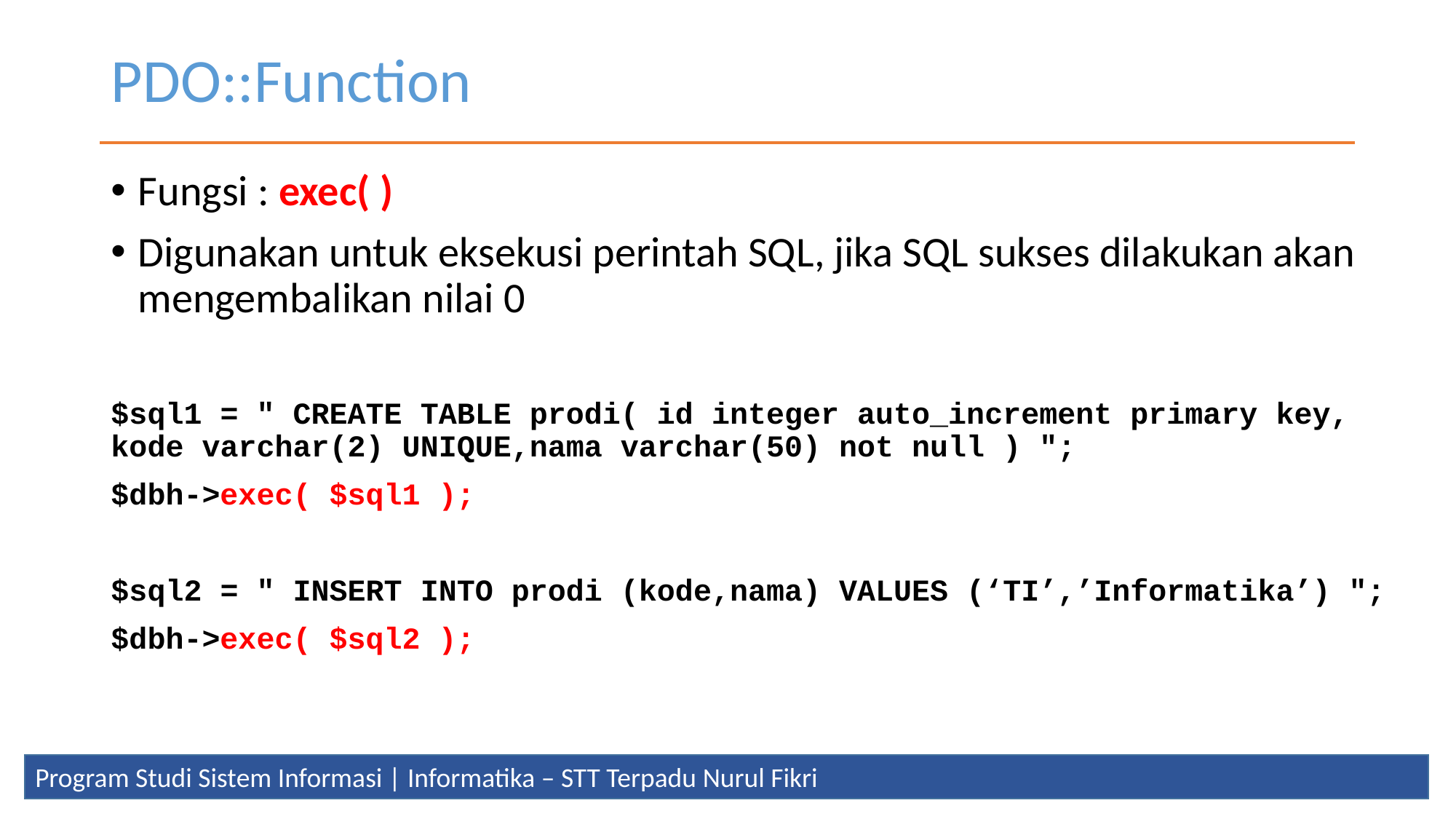

# PDO::Function
Fungsi : exec( )
Digunakan untuk eksekusi perintah SQL, jika SQL sukses dilakukan akan mengembalikan nilai 0

$sql1 = " CREATE TABLE prodi( id integer auto_increment primary key, kode varchar(2) UNIQUE,nama varchar(50) not null ) ";
$dbh->exec( $sql1 );

$sql2 = " INSERT INTO prodi (kode,nama) VALUES (‘TI’,’Informatika’) ";
$dbh->exec( $sql2 );